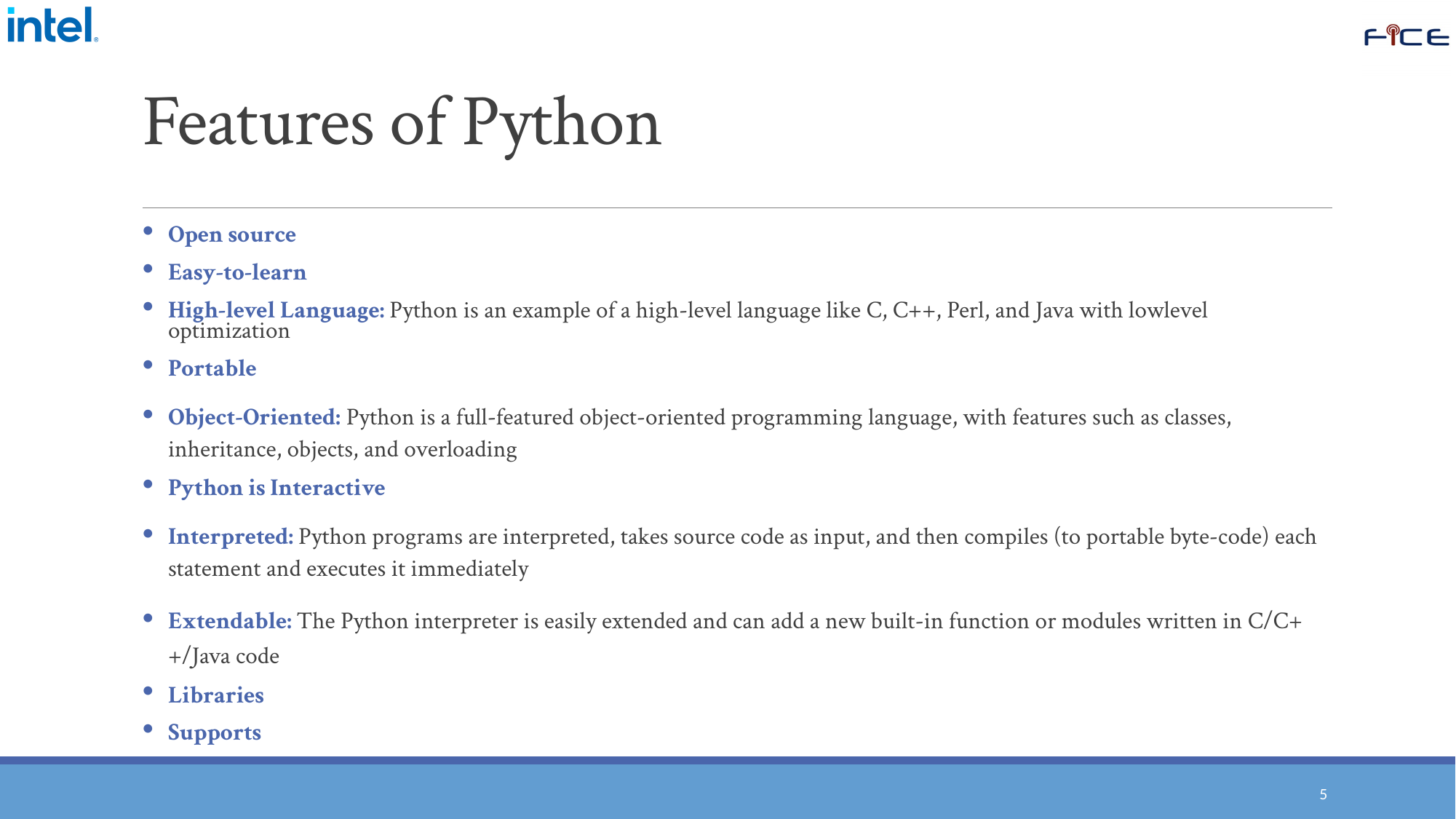

# Features of Python
Open source
Easy-to-learn
High-level Language: Python is an example of a high-level language like C, C++, Perl, and Java with lowlevel optimization
Portable
Object-Oriented: Python is a full-featured object-oriented programming language, with features such as classes, inheritance, objects, and overloading
Python is Interactive
Interpreted: Python programs are interpreted, takes source code as input, and then compiles (to portable byte-code) each statement and executes it immediately
Extendable: The Python interpreter is easily extended and can add a new built-in function or modules written in C/C++/Java code
Libraries
Supports
5